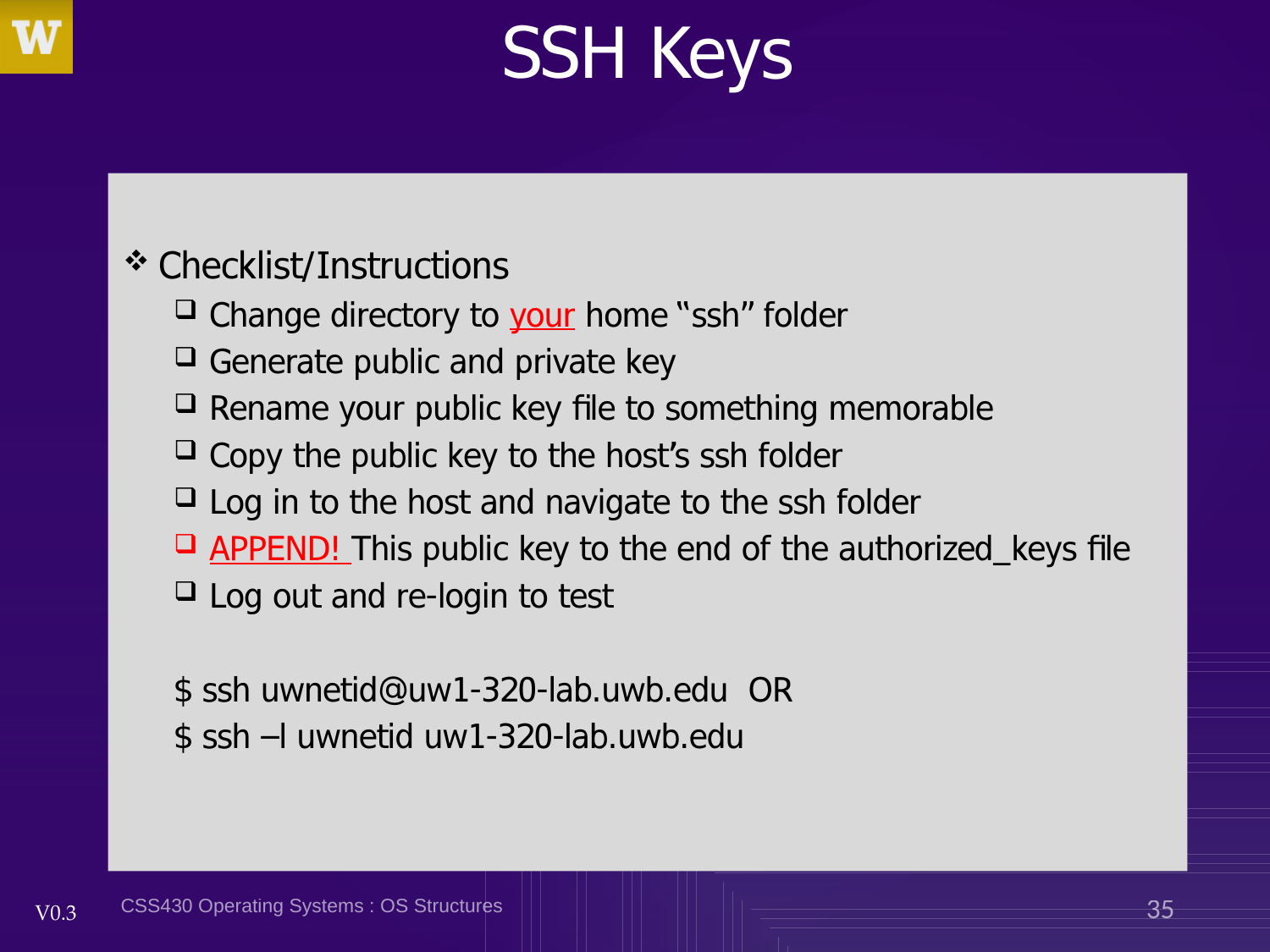

# SSH Keys
Checklist/Instructions
Change directory to your home “ssh” folder
Generate public and private key
Rename your public key file to something memorable
Copy the public key to the host’s ssh folder
Log in to the host and navigate to the ssh folder
APPEND! This public key to the end of the authorized_keys file
Log out and re-login to test

$ ssh uwnetid@uw1-320-lab.uwb.edu  OR
$ ssh –l uwnetid uw1-320-lab.uwb.edu

CSS430 Operating Systems : OS Structures
35